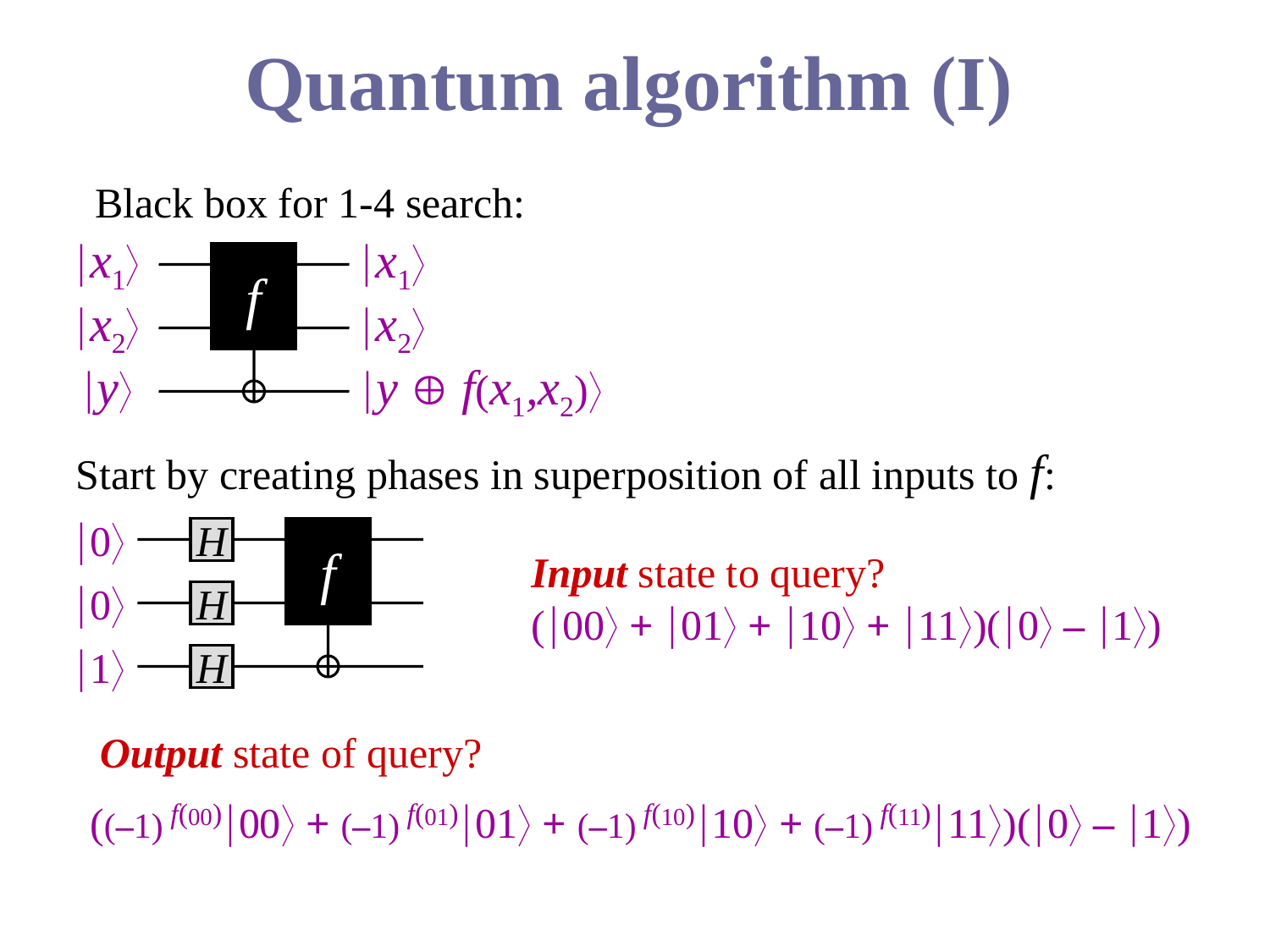

# Quantum algorithm (I)
Black box for 1-4 search:
|x1〉
|x1〉
f

|x2〉
|x2〉
|y〉
|y ⊕ f(x1,x2)〉
Start by creating phases in superposition of all inputs to f:
|0〉
H
f

|0〉
H

|1〉
H

Input state to query?
(|00〉 + |01〉 + |10〉 + |11〉)(|0〉 – |1〉)
Output state of query?
((–1) f(00)|00〉 + (–1) f(01)|01〉 + (–1) f(10)|10〉 + (–1) f(11)|11〉)(|0〉 – |1〉)